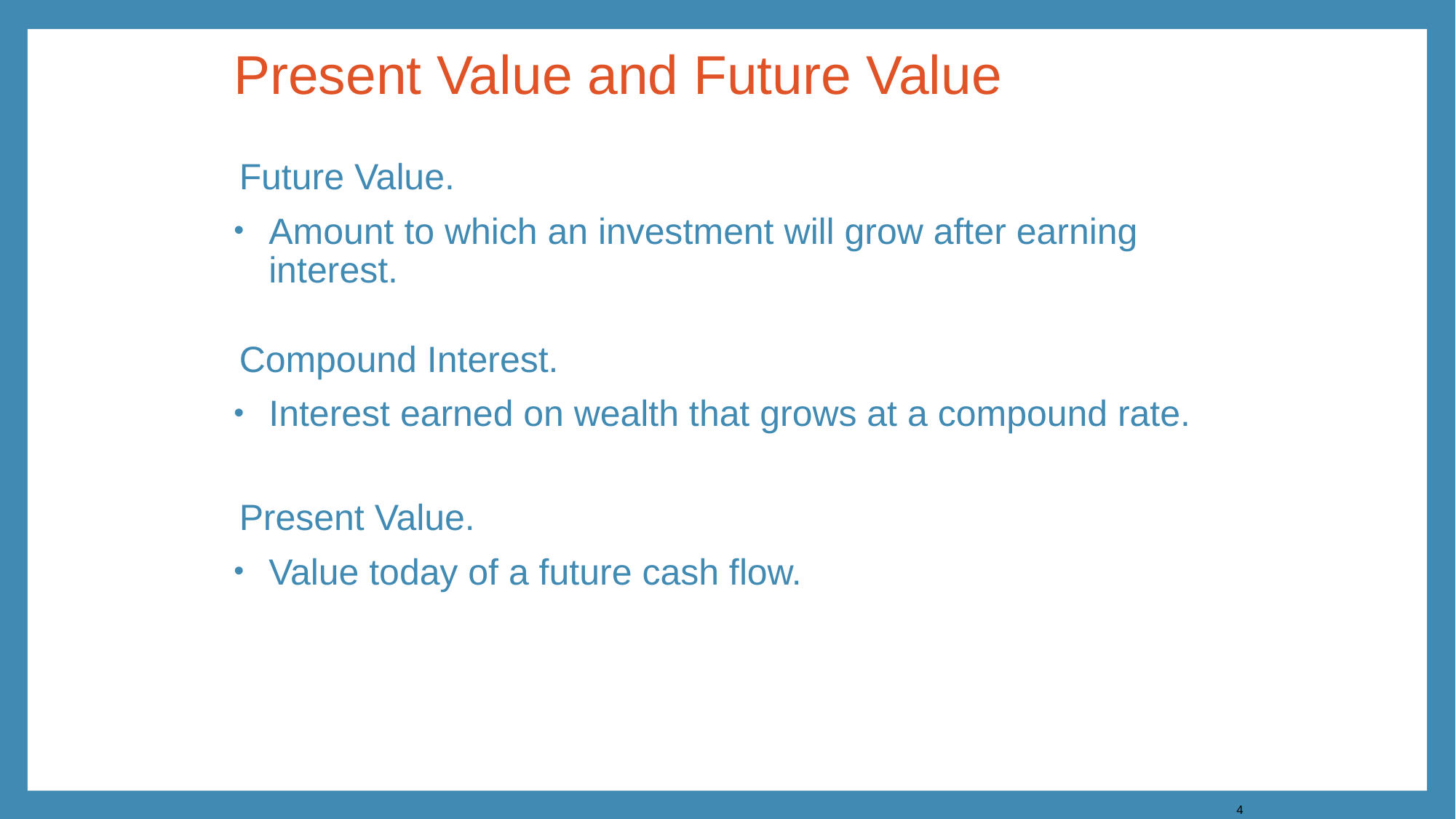

# Present Value and Future Value
Future Value.
Amount to which an investment will grow after earning interest.
Compound Interest.
Interest earned on wealth that grows at a compound rate.
Present Value.
Value today of a future cash flow.
4